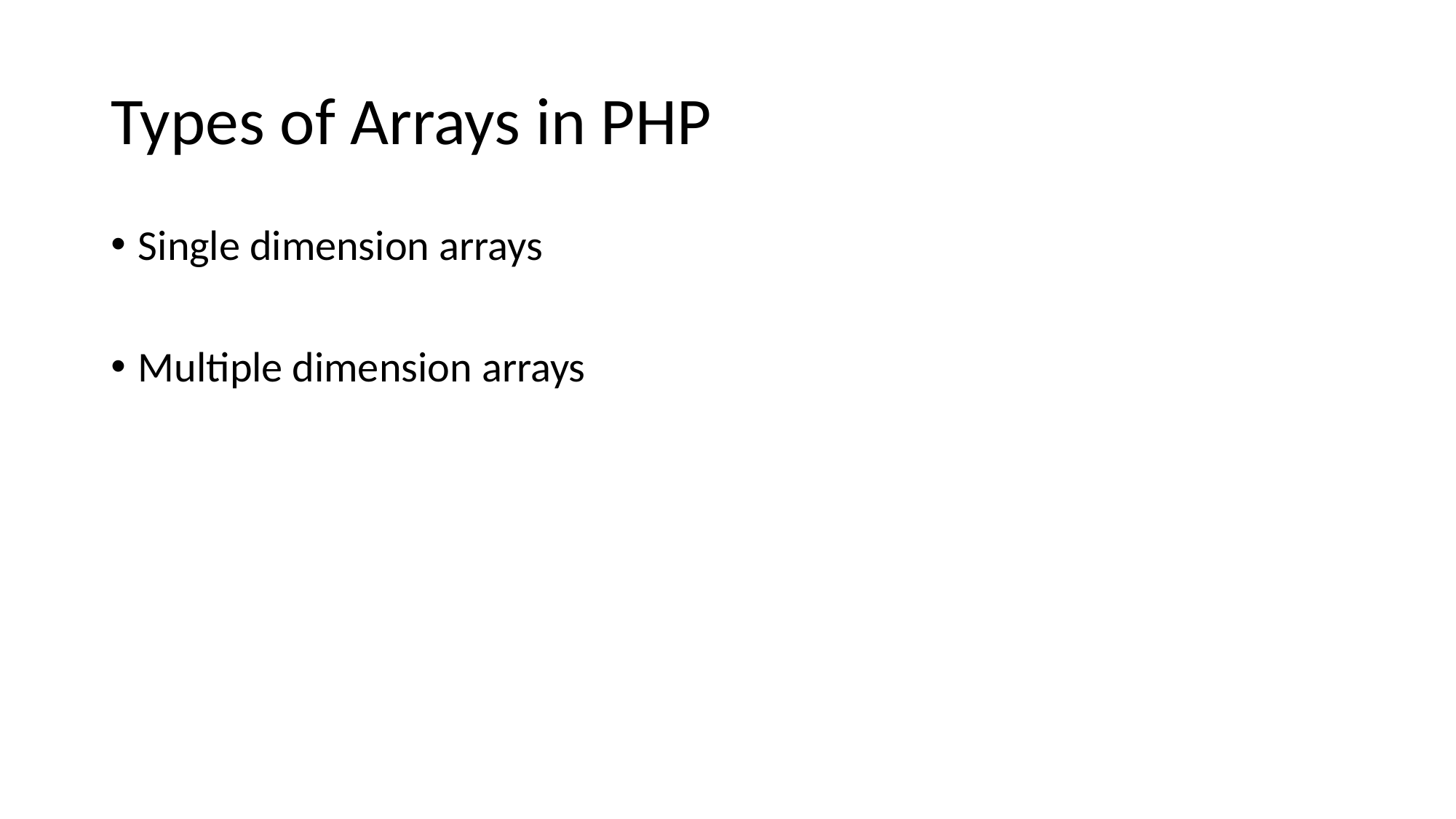

# Types of Arrays in PHP
Single dimension arrays

Multiple dimension arrays